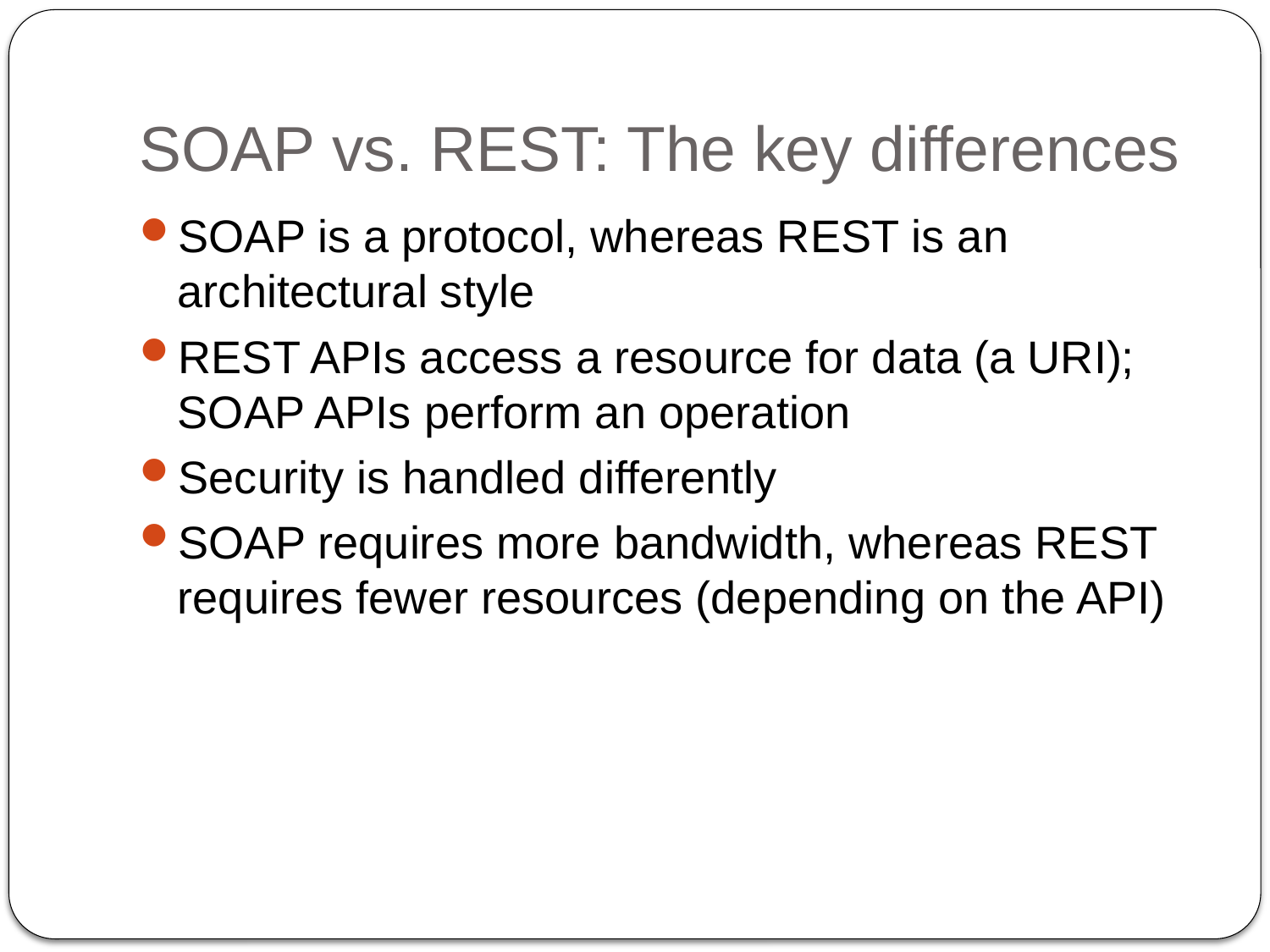

# SOAP vs. REST: The key differences
SOAP is a protocol, whereas REST is an architectural style
REST APIs access a resource for data (a URI); SOAP APIs perform an operation
Security is handled differently
SOAP requires more bandwidth, whereas REST requires fewer resources (depending on the API)